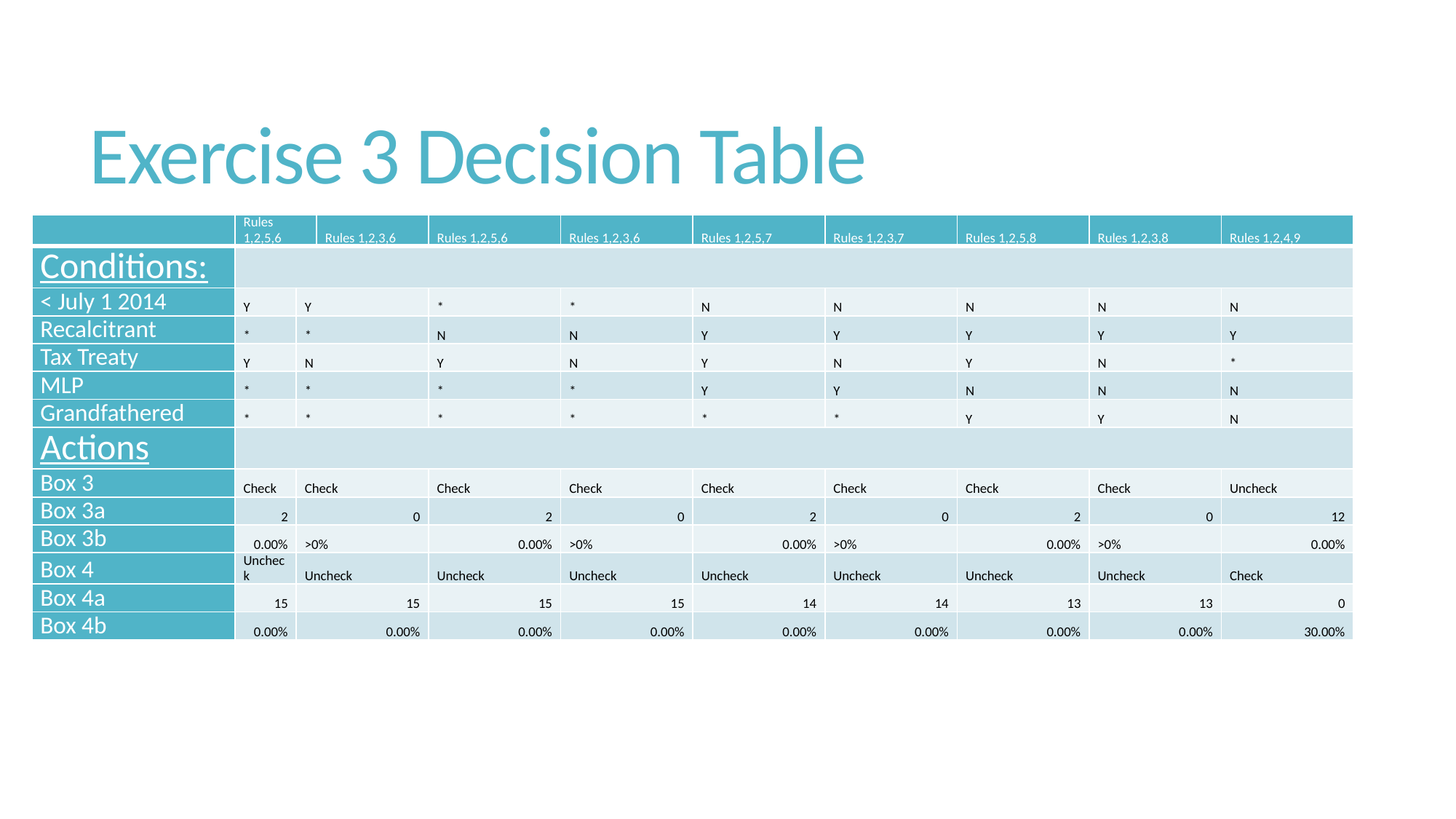

# Exercise 3 Decision Table
|  | Rules 1,2,5,6 |  | Rules 1,2,3,6 | Rules 1,2,5,6 | Rules 1,2,3,6 | Rules 1,2,5,7 | Rules 1,2,3,7 | Rules 1,2,5,8 | Rules 1,2,3,8 | Rules 1,2,4,9 |
| --- | --- | --- | --- | --- | --- | --- | --- | --- | --- | --- |
| Conditions: |  |  |  |  |  |  |  |  |  |  |
| < July 1 2014 | Y | Y |  | \* | \* | N | N | N | N | N |
| Recalcitrant | \* | \* |  | N | N | Y | Y | Y | Y | Y |
| Tax Treaty | Y | N |  | Y | N | Y | N | Y | N | \* |
| MLP | \* | \* |  | \* | \* | Y | Y | N | N | N |
| Grandfathered | \* | \* |  | \* | \* | \* | \* | Y | Y | N |
| Actions |  |  |  |  |  |  |  |  |  |  |
| Box 3 | Check | Check |  | Check | Check | Check | Check | Check | Check | Uncheck |
| Box 3a | 2 | 0 |  | 2 | 0 | 2 | 0 | 2 | 0 | 12 |
| Box 3b | 0.00% | >0% |  | 0.00% | >0% | 0.00% | >0% | 0.00% | >0% | 0.00% |
| Box 4 | Uncheck | Uncheck |  | Uncheck | Uncheck | Uncheck | Uncheck | Uncheck | Uncheck | Check |
| Box 4a | 15 | 15 |  | 15 | 15 | 14 | 14 | 13 | 13 | 0 |
| Box 4b | 0.00% | 0.00% |  | 0.00% | 0.00% | 0.00% | 0.00% | 0.00% | 0.00% | 30.00% |